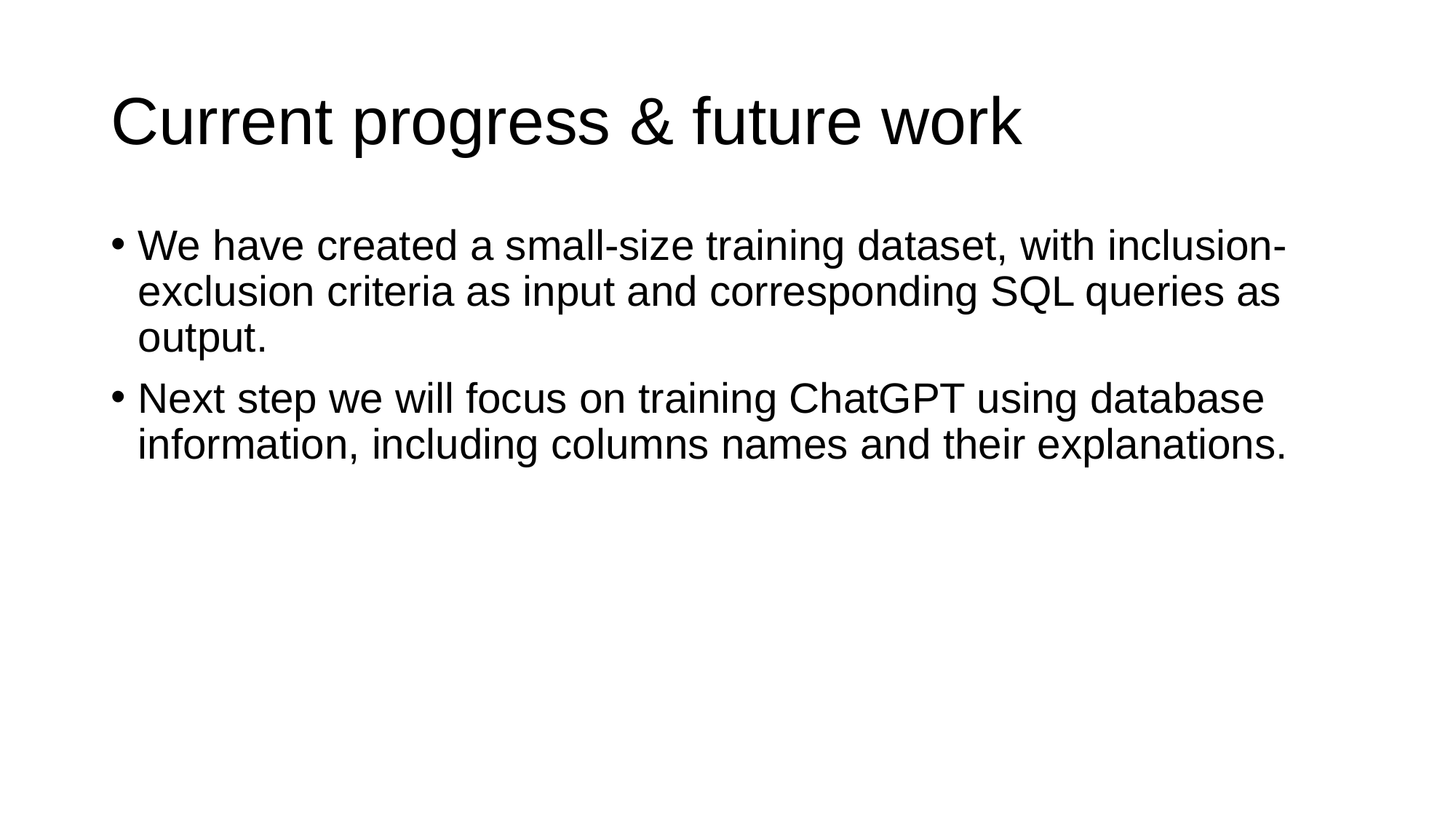

# Current progress & future work
We have created a small-size training dataset, with inclusion-exclusion criteria as input and corresponding SQL queries as output.
Next step we will focus on training ChatGPT using database information, including columns names and their explanations.